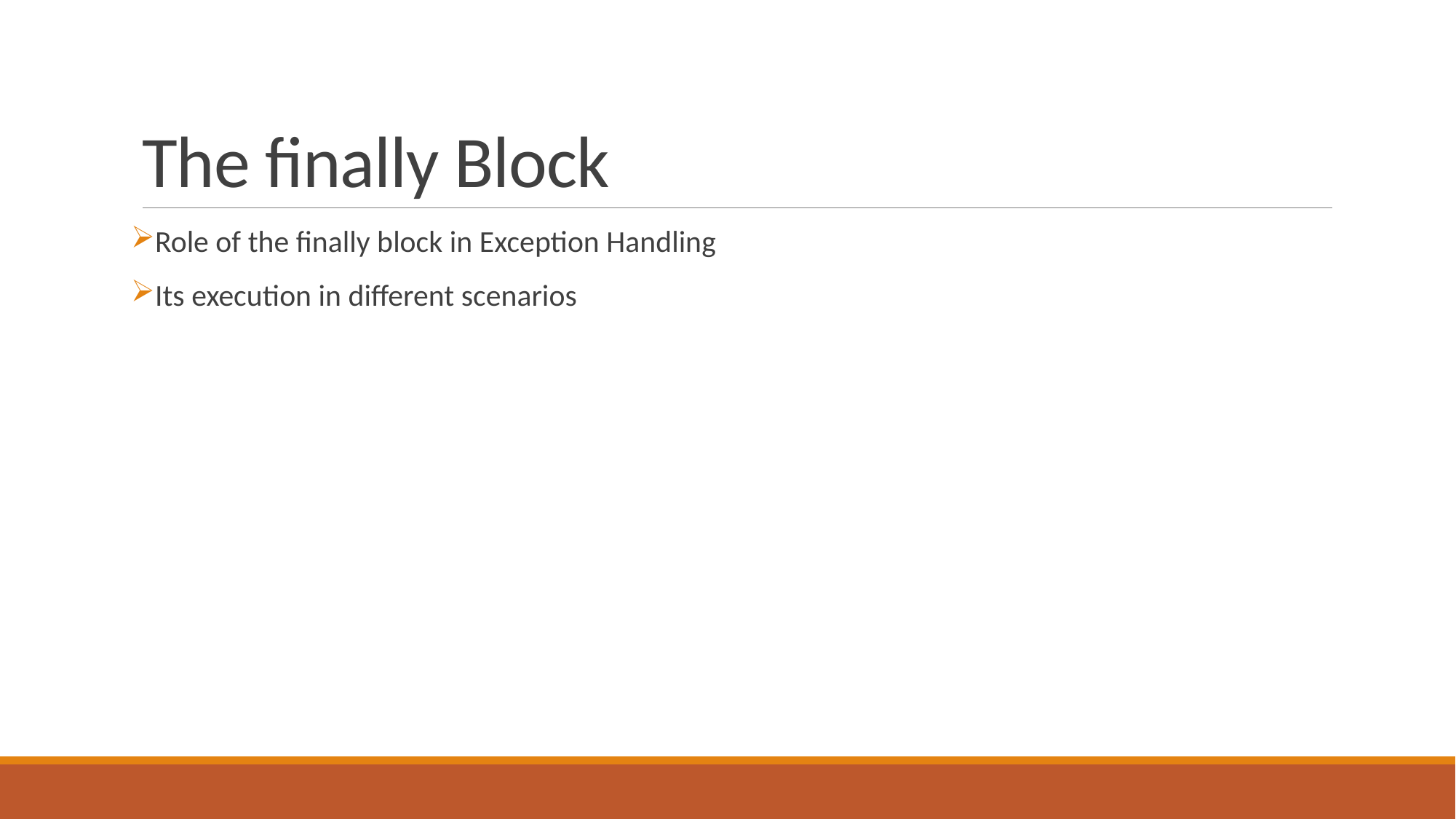

# The finally Block
Role of the finally block in Exception Handling
Its execution in different scenarios